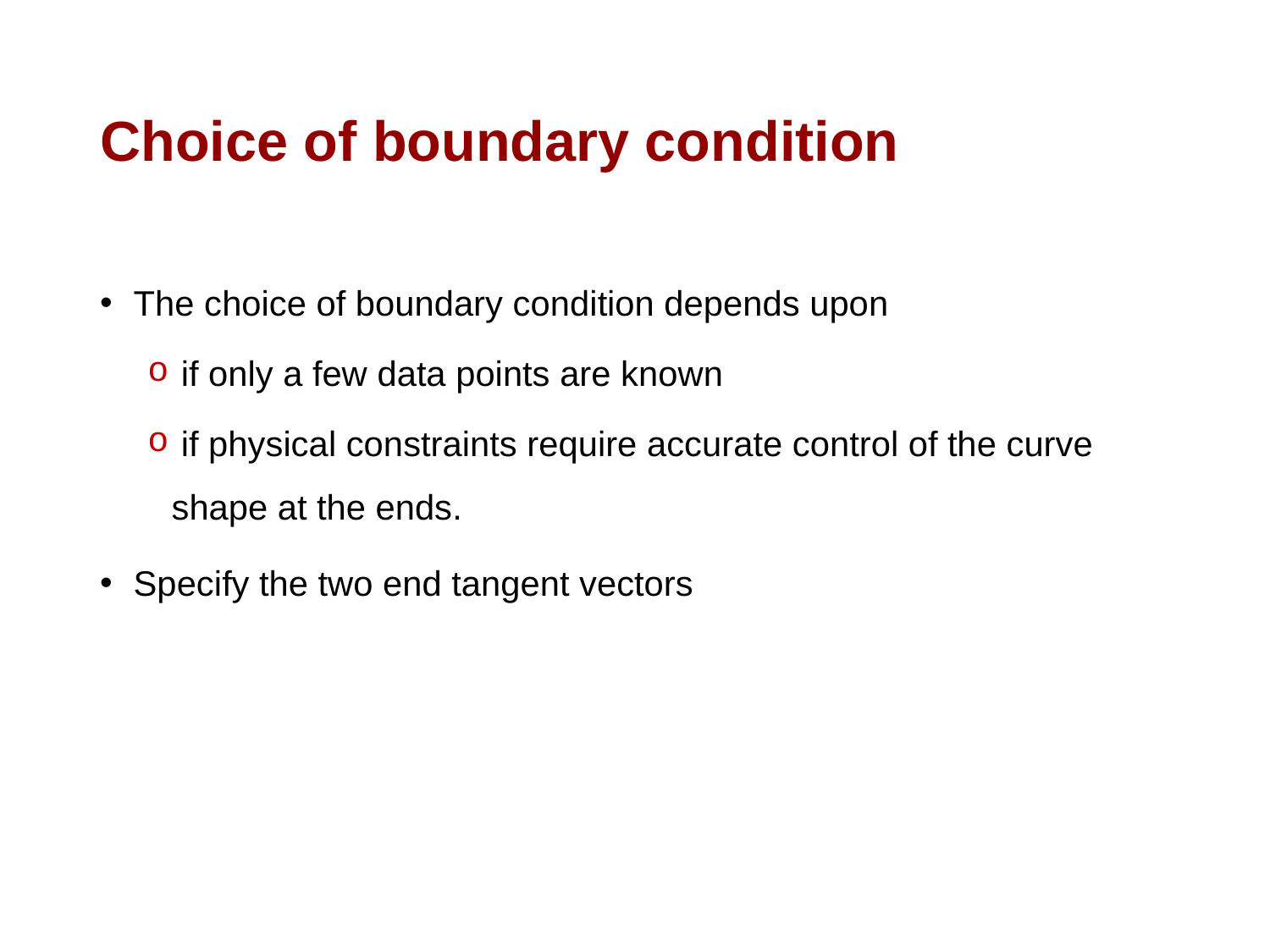

# Choice of boundary condition
 The choice of boundary condition depends upon
 if only a few data points are known
 if physical constraints require accurate control of the curve shape at the ends.
 Specify the two end tangent vectors